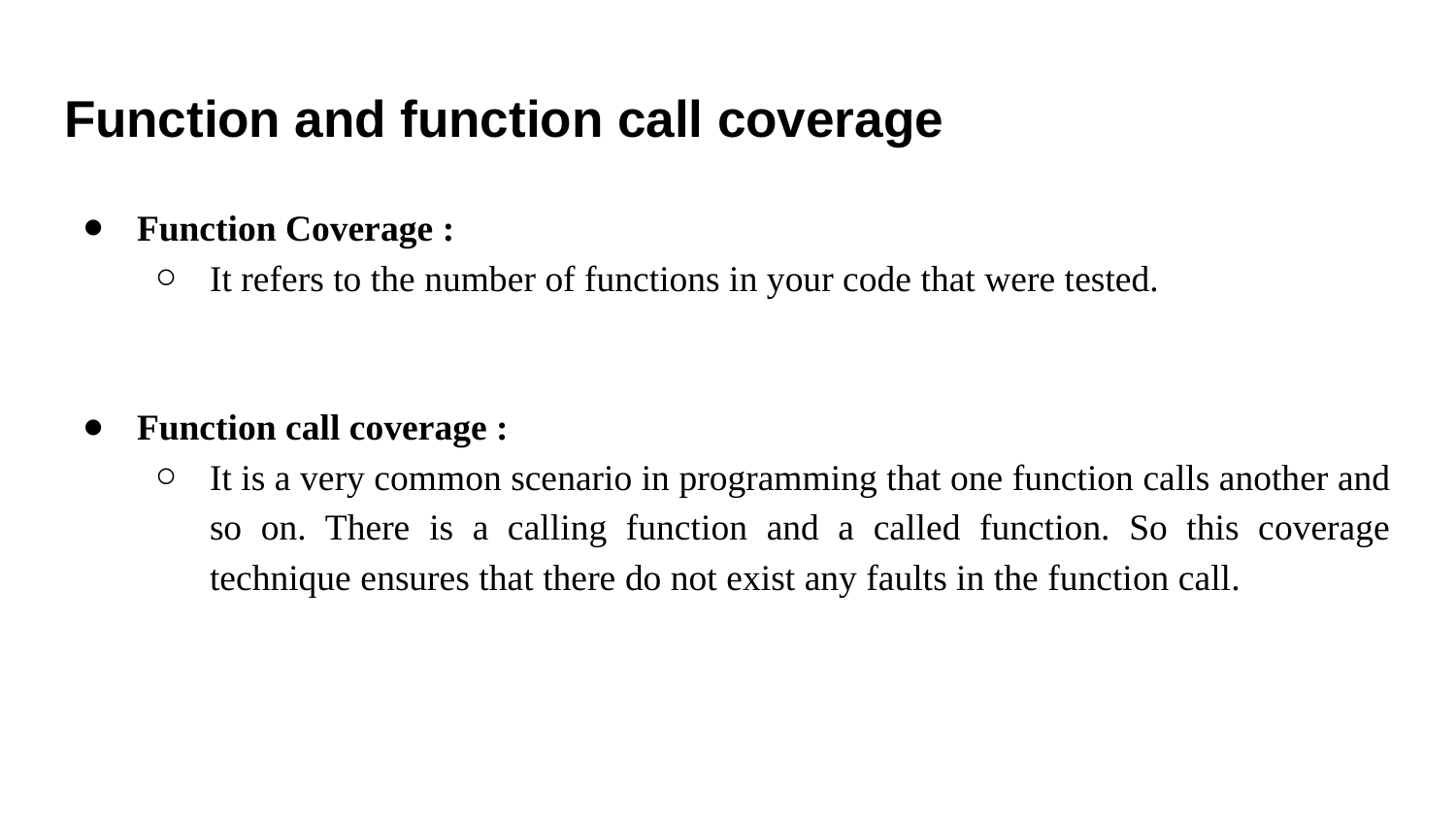

# Function and function call coverage
Function Coverage :
It refers to the number of functions in your code that were tested.

Function call coverage :
It is a very common scenario in programming that one function calls another and so on. There is a calling function and a called function. So this coverage technique ensures that there do not exist any faults in the function call.